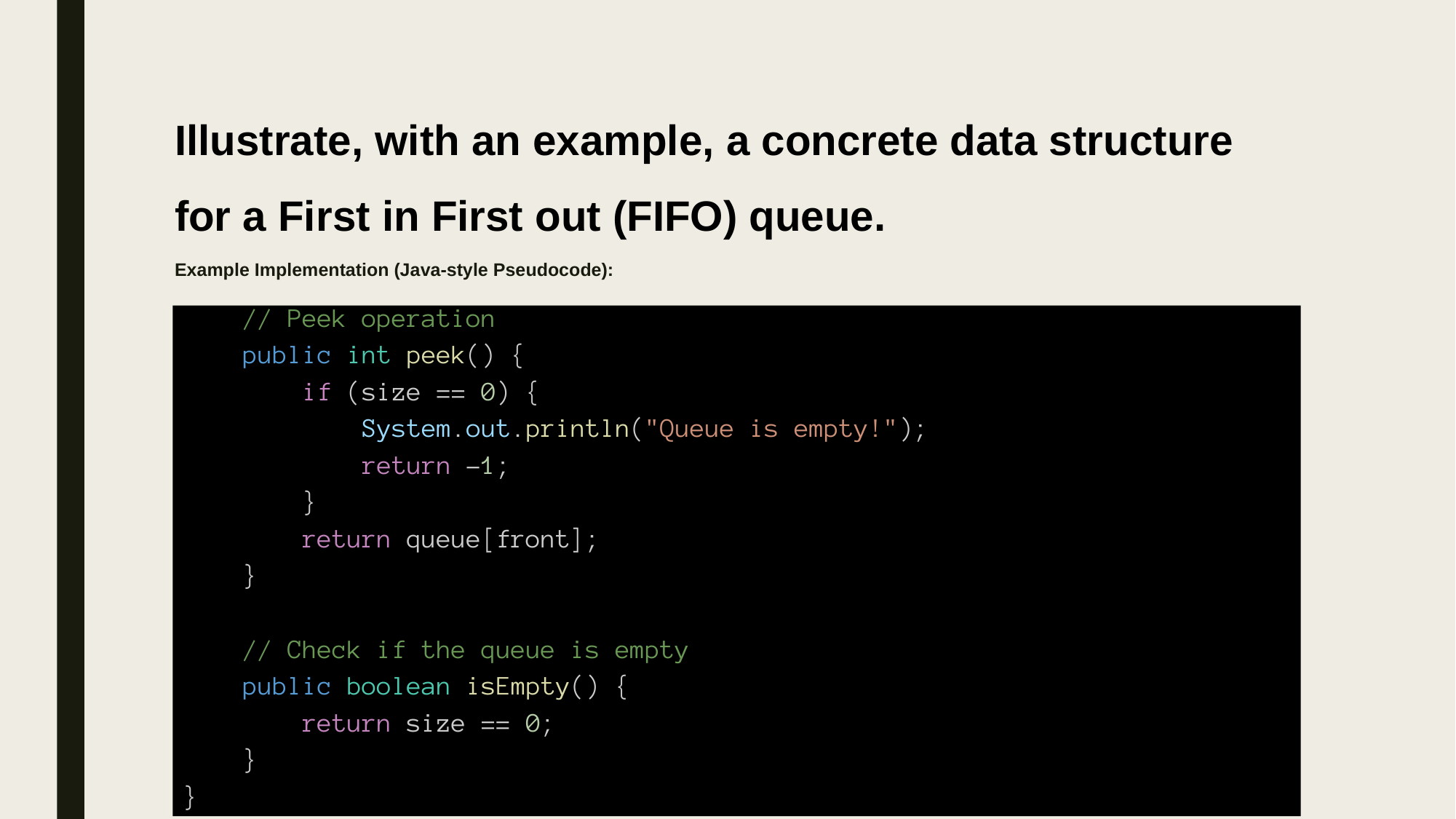

# Illustrate, with an example, a concrete data structure for a First in First out (FIFO) queue.
Example Implementation (Java-style Pseudocode):

    // Peek operation
    public int peek() {
        if (size == 0) {
            System.out.println("Queue is empty!");
            return -1;
        }
        return queue[front];
    }

    // Check if the queue is empty
    public boolean isEmpty() {
        return size == 0;
    }
}